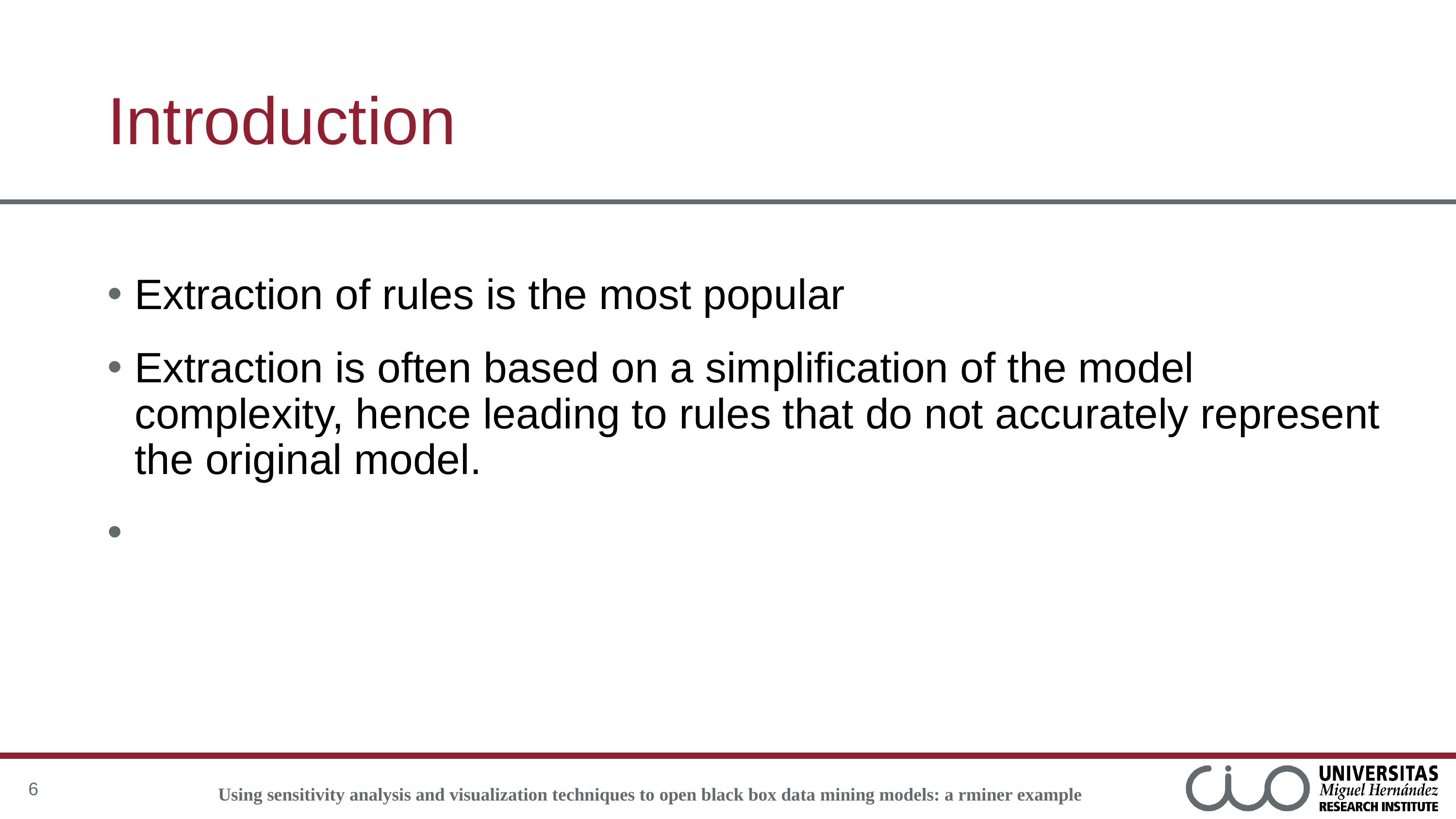

# Introduction
Extraction of rules is the most popular
Extraction is often based on a simplification of the model complexity, hence leading to rules that do not accurately represent the original model.

6
Using sensitivity analysis and visualization techniques to open black box data mining models: a rminer example